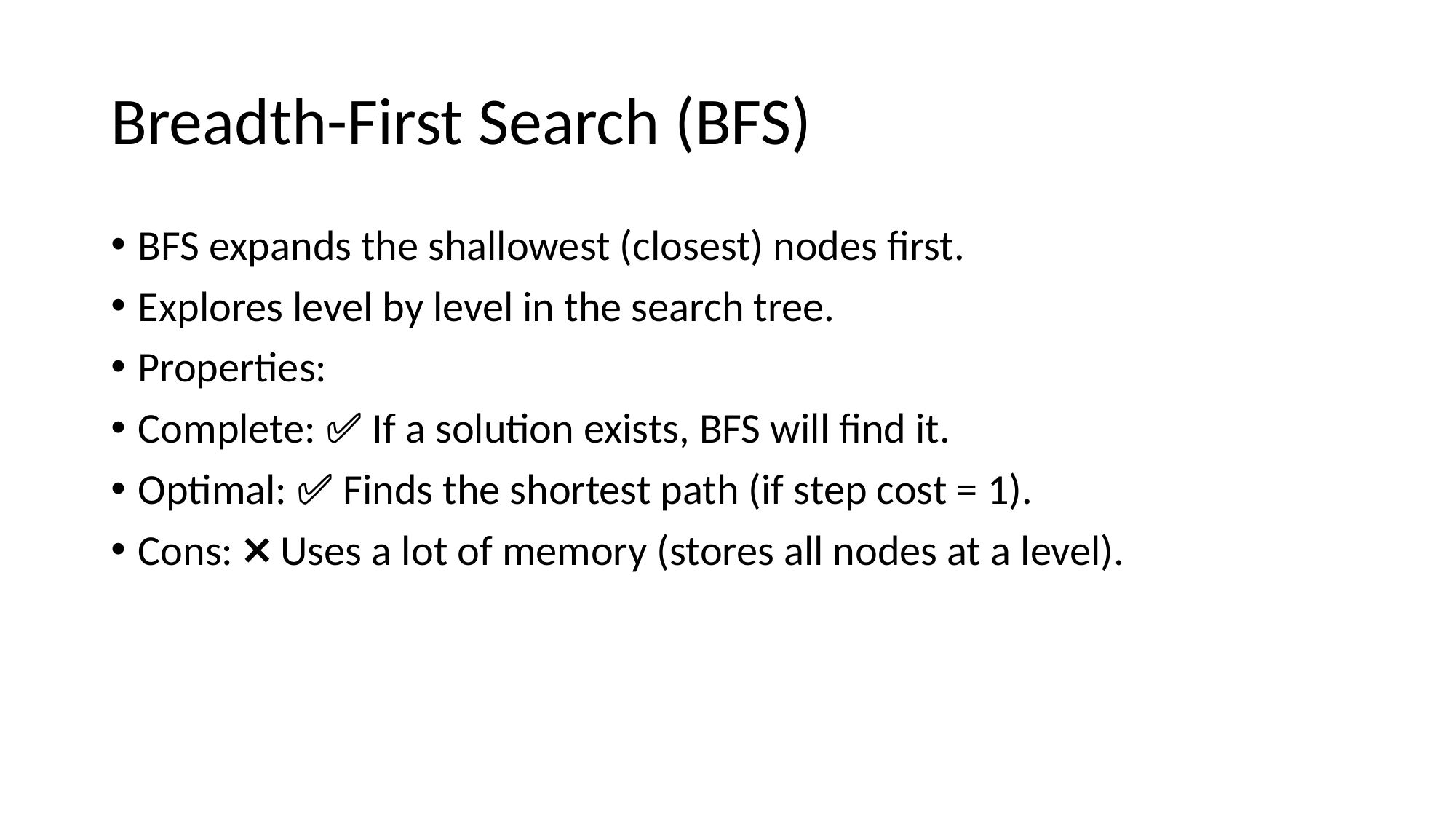

# Breadth-First Search (BFS)
BFS expands the shallowest (closest) nodes first.
Explores level by level in the search tree.
Properties:
Complete: ✅ If a solution exists, BFS will find it.
Optimal: ✅ Finds the shortest path (if step cost = 1).
Cons: ❌ Uses a lot of memory (stores all nodes at a level).